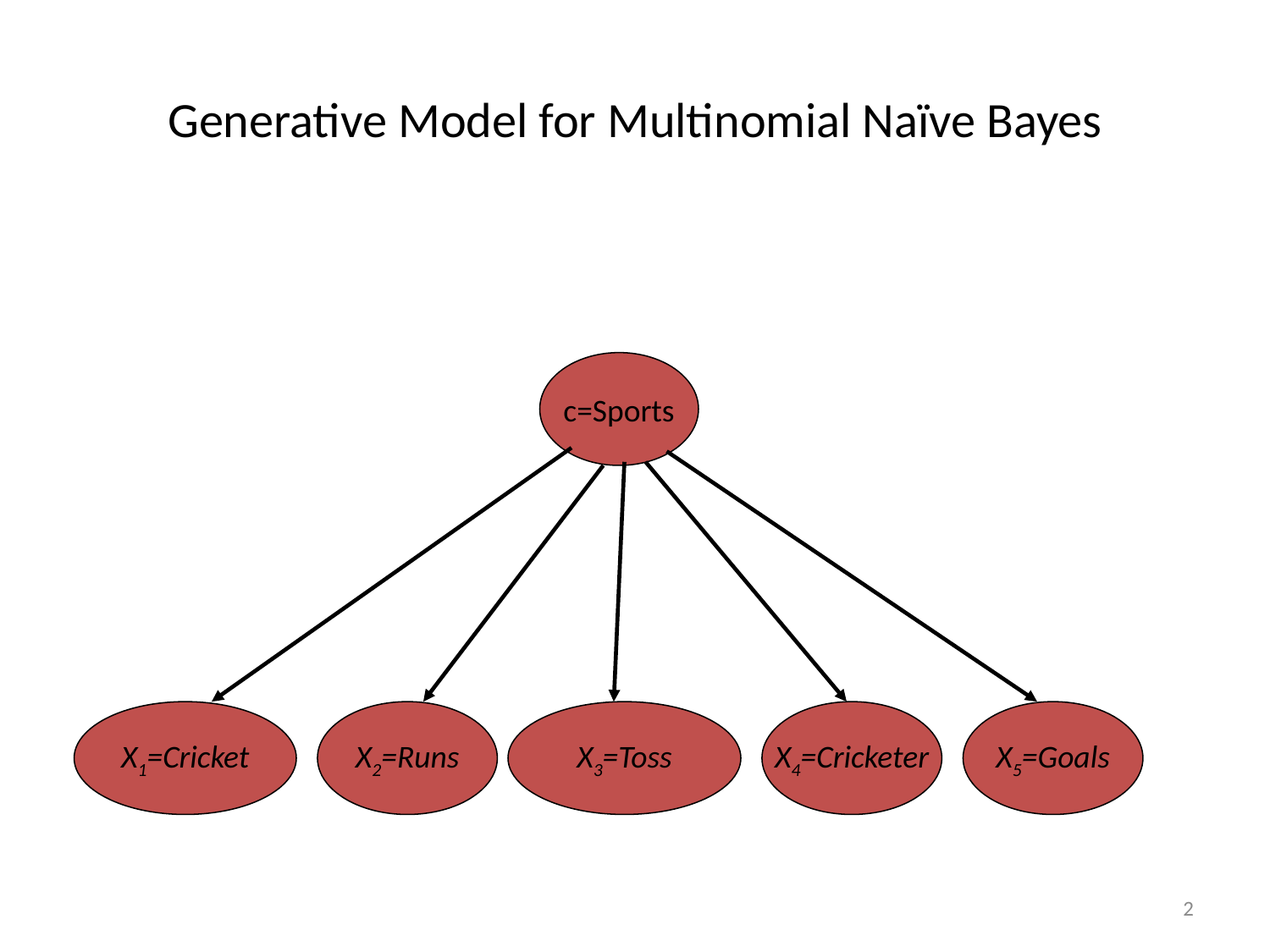

# Generative Model for Multinomial Naïve Bayes

c=Sports

X1=Cricket
X2=Runs
X3=Toss
X4=Cricketer
X5=Goals
2